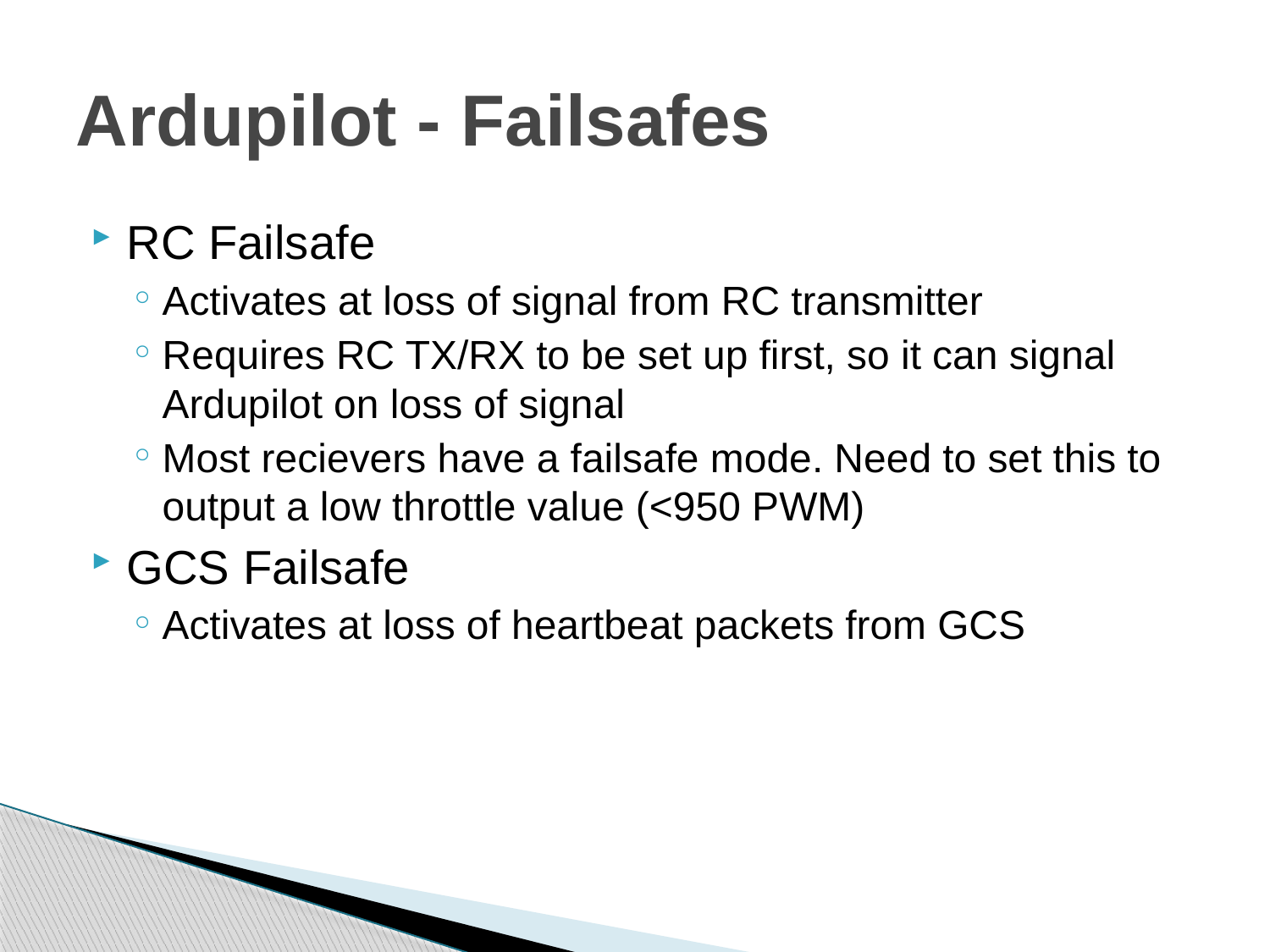

# Ardupilot - Failsafes
RC Failsafe
Activates at loss of signal from RC transmitter
Requires RC TX/RX to be set up first, so it can signal Ardupilot on loss of signal
Most recievers have a failsafe mode. Need to set this to output a low throttle value (<950 PWM)
GCS Failsafe
Activates at loss of heartbeat packets from GCS